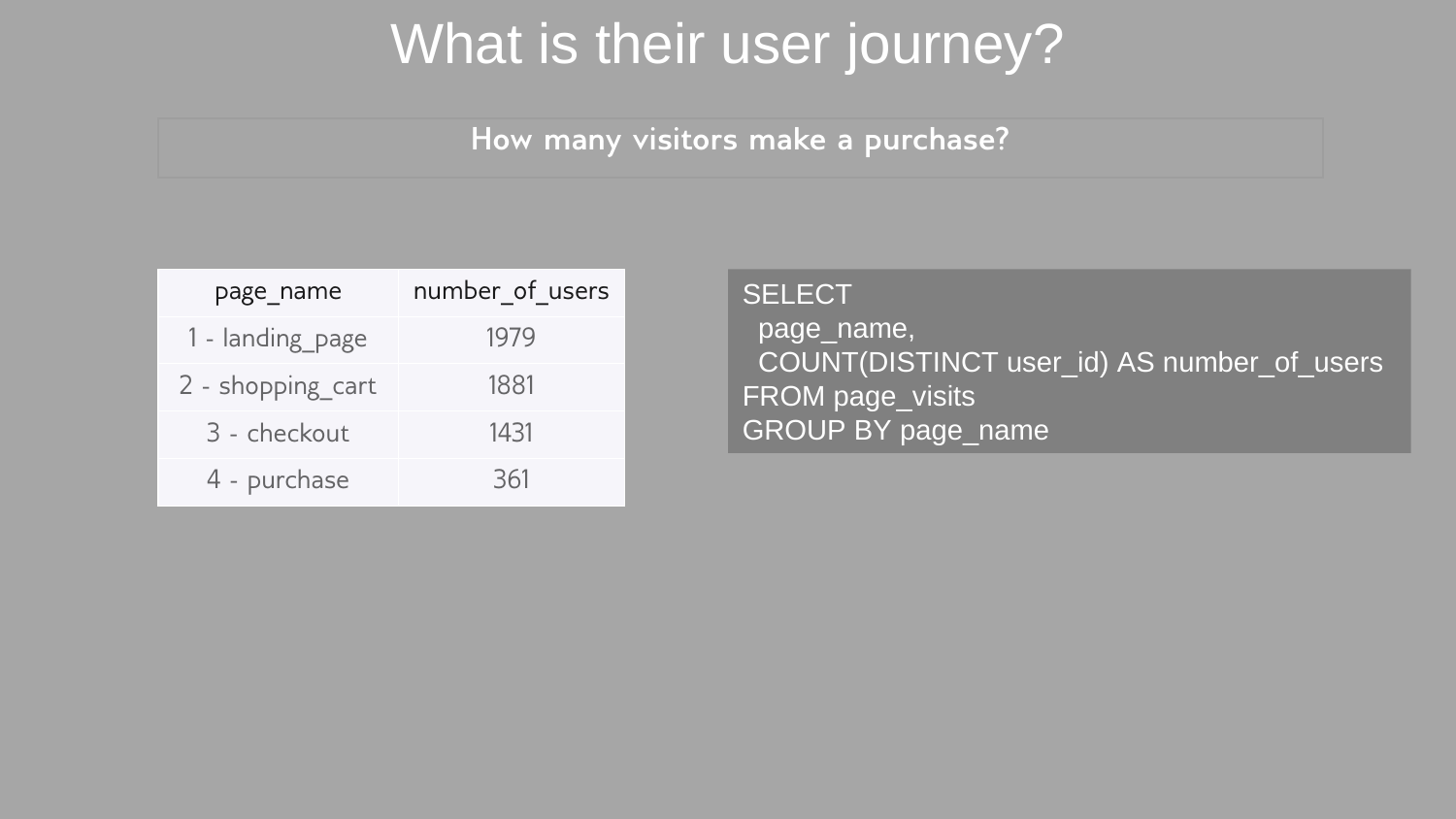

What is their user journey?
| How many visitors make a purchase? |
| --- |
| page\_name | number\_of\_users |
| --- | --- |
| 1 - landing\_page | 1979 |
| 2 - shopping\_cart | 1881 |
| 3 - checkout | 1431 |
| 4 - purchase | 361 |
SELECT
  page_name,
  COUNT(DISTINCT user_id) AS number_of_users
FROM page_visits
GROUP BY page_name